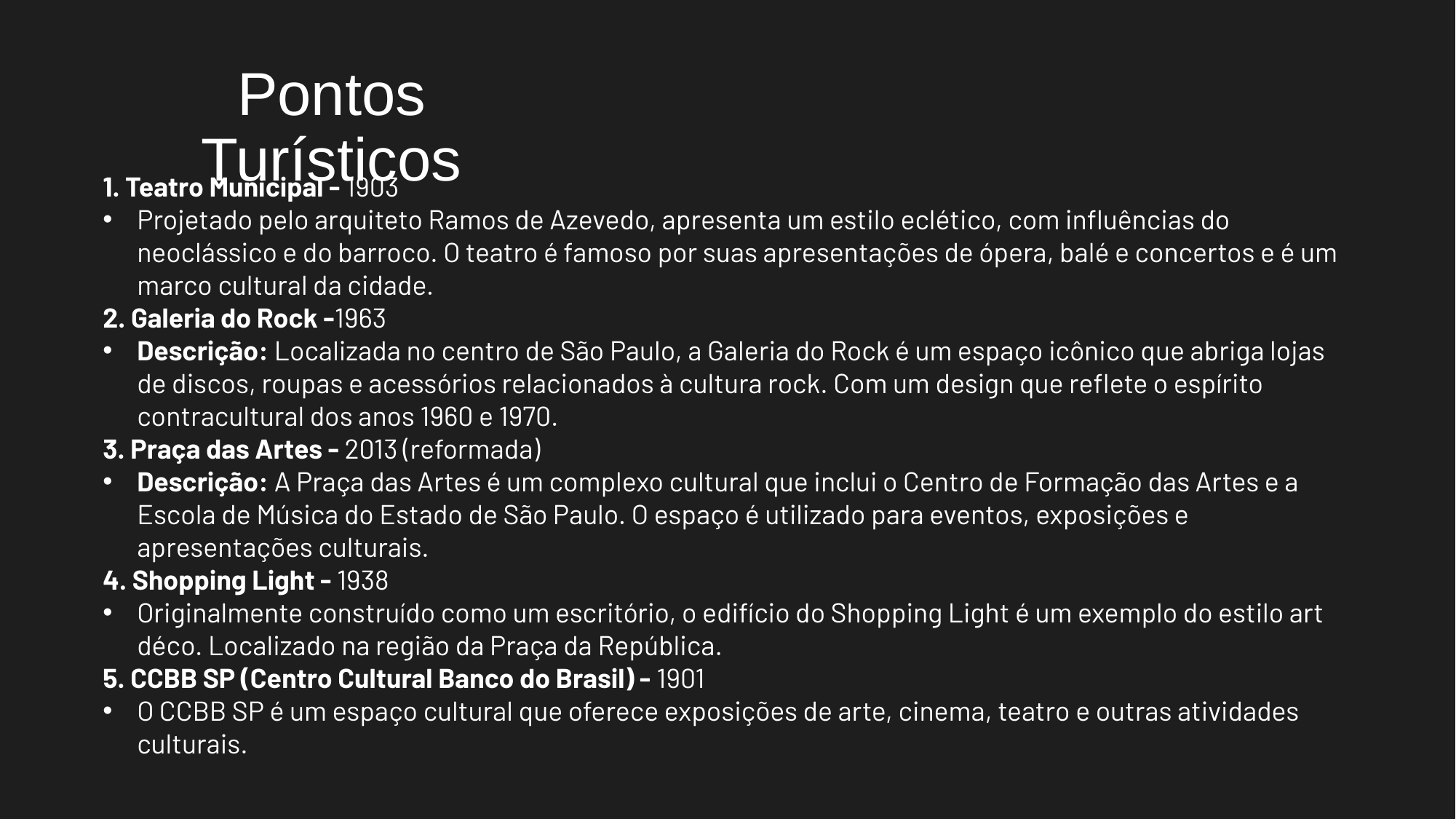

Pontos Turísticos
1. Teatro Municipal - 1903
Projetado pelo arquiteto Ramos de Azevedo, apresenta um estilo eclético, com influências do neoclássico e do barroco. O teatro é famoso por suas apresentações de ópera, balé e concertos e é um marco cultural da cidade.
2. Galeria do Rock -1963
Descrição: Localizada no centro de São Paulo, a Galeria do Rock é um espaço icônico que abriga lojas de discos, roupas e acessórios relacionados à cultura rock. Com um design que reflete o espírito contracultural dos anos 1960 e 1970.
3. Praça das Artes - 2013 (reformada)
Descrição: A Praça das Artes é um complexo cultural que inclui o Centro de Formação das Artes e a Escola de Música do Estado de São Paulo. O espaço é utilizado para eventos, exposições e apresentações culturais.
4. Shopping Light - 1938
Originalmente construído como um escritório, o edifício do Shopping Light é um exemplo do estilo art déco. Localizado na região da Praça da República.
5. CCBB SP (Centro Cultural Banco do Brasil) - 1901
O CCBB SP é um espaço cultural que oferece exposições de arte, cinema, teatro e outras atividades culturais.